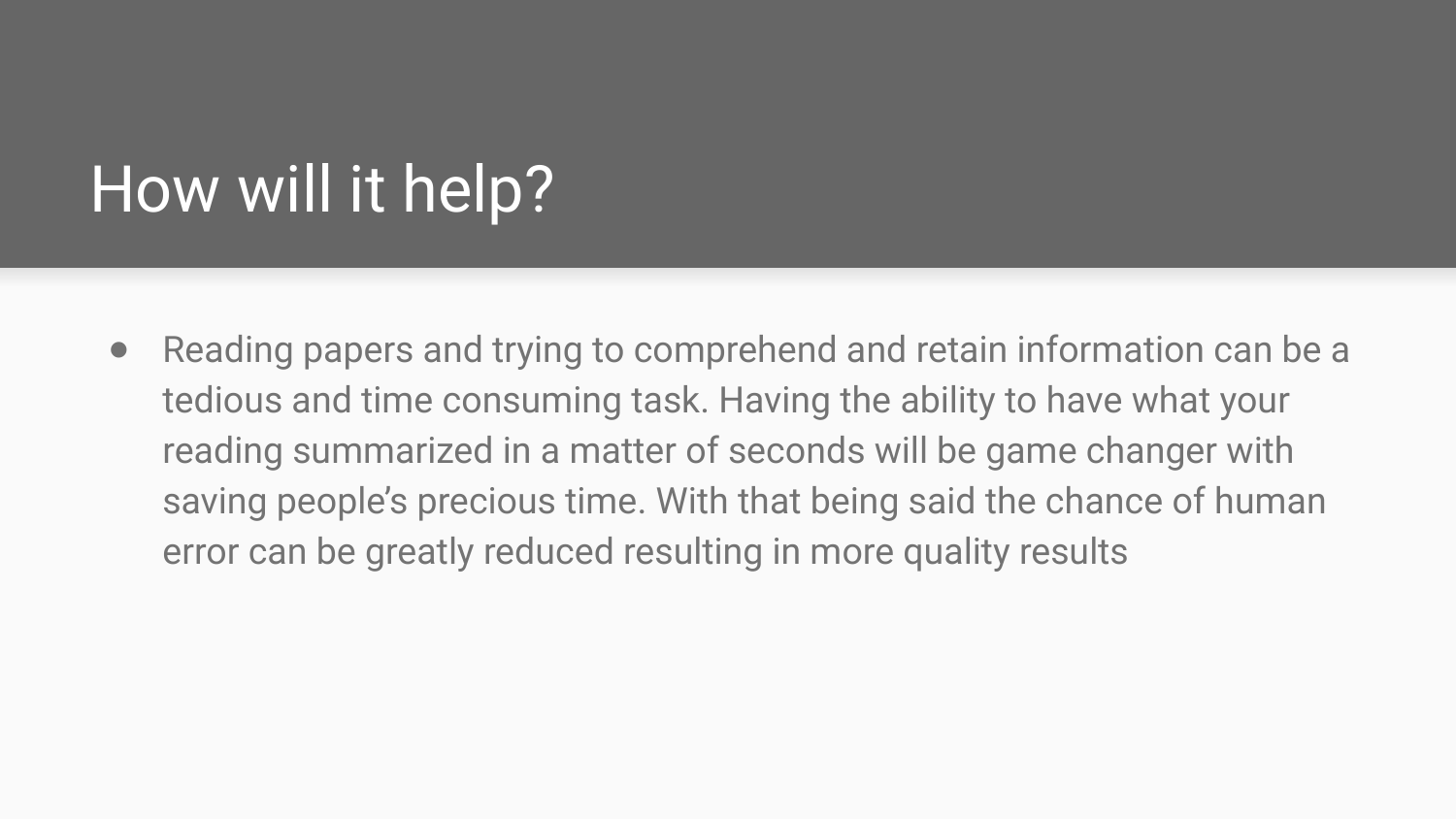

# How will it help?
Reading papers and trying to comprehend and retain information can be a tedious and time consuming task. Having the ability to have what your reading summarized in a matter of seconds will be game changer with  saving people’s precious time. With that being said the chance of human error can be greatly reduced resulting in more quality results